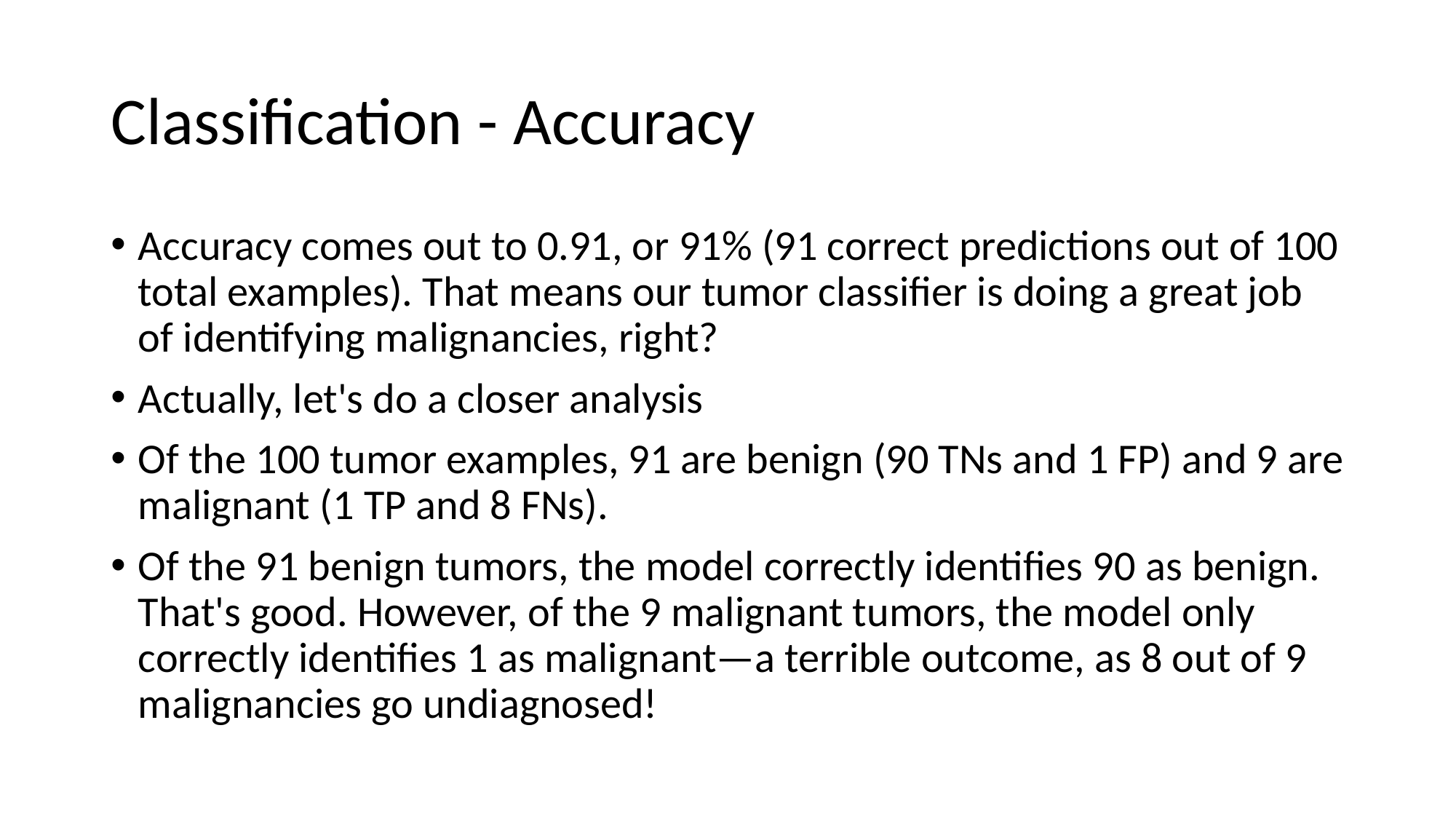

# Classification - Accuracy
Accuracy comes out to 0.91, or 91% (91 correct predictions out of 100 total examples). That means our tumor classifier is doing a great job of identifying malignancies, right?
Actually, let's do a closer analysis
Of the 100 tumor examples, 91 are benign (90 TNs and 1 FP) and 9 are malignant (1 TP and 8 FNs).
Of the 91 benign tumors, the model correctly identifies 90 as benign. That's good. However, of the 9 malignant tumors, the model only correctly identifies 1 as malignant—a terrible outcome, as 8 out of 9 malignancies go undiagnosed!